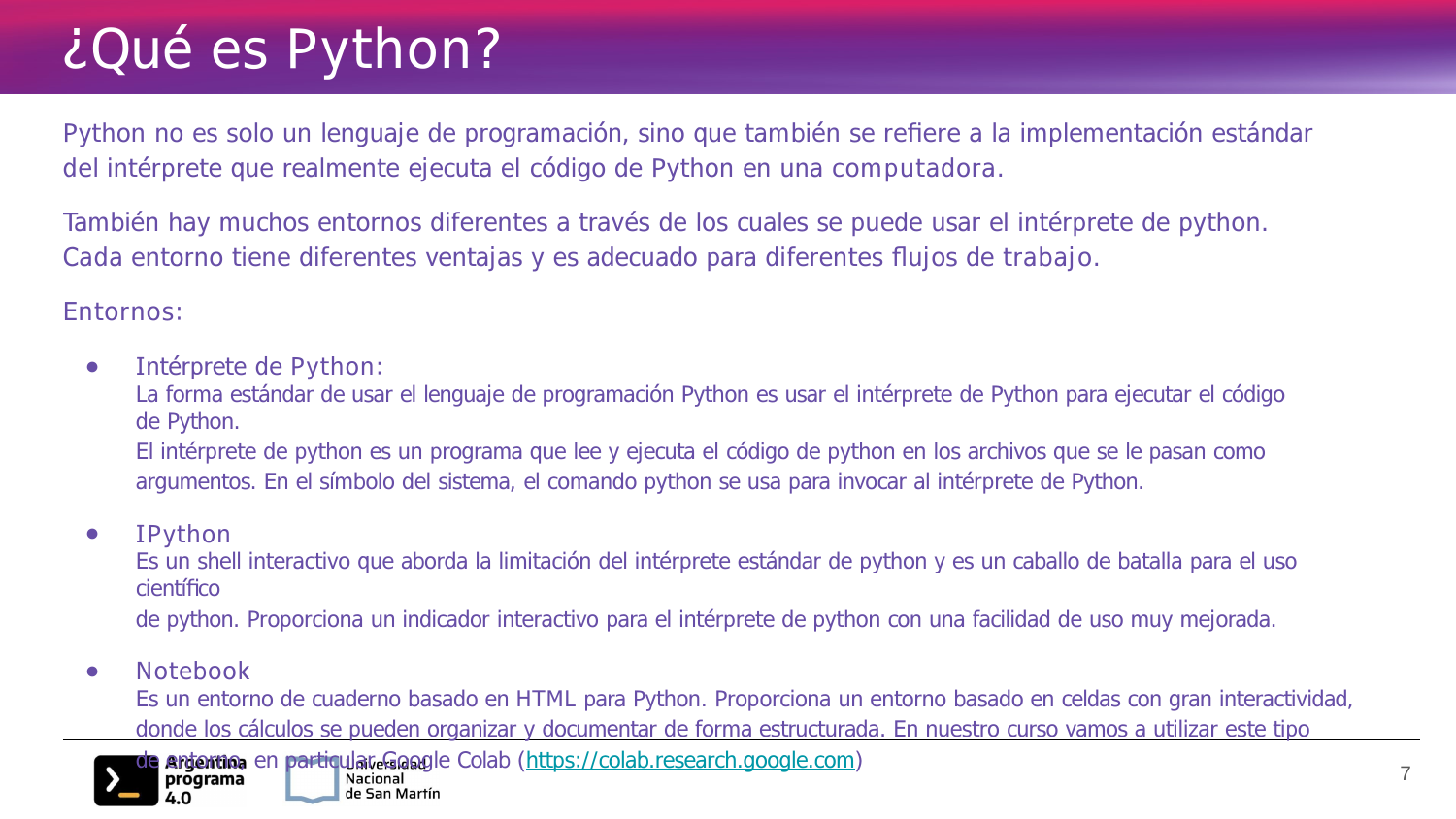

# ¿Qué es Python?
Python no es solo un lenguaje de programación, sino que también se refiere a la implementación estándar del intérprete que realmente ejecuta el código de Python en una computadora.
También hay muchos entornos diferentes a través de los cuales se puede usar el intérprete de python. Cada entorno tiene diferentes ventajas y es adecuado para diferentes flujos de trabajo.
Entornos:
Intérprete de Python:
La forma estándar de usar el lenguaje de programación Python es usar el intérprete de Python para ejecutar el código de Python.
El intérprete de python es un programa que lee y ejecuta el código de python en los archivos que se le pasan como argumentos. En el símbolo del sistema, el comando python se usa para invocar al intérprete de Python.
IPython
Es un shell interactivo que aborda la limitación del intérprete estándar de python y es un caballo de batalla para el uso científico
de python. Proporciona un indicador interactivo para el intérprete de python con una facilidad de uso muy mejorada.
Notebook
Es un entorno de cuaderno basado en HTML para Python. Proporciona un entorno basado en celdas con gran interactividad,
donde los cálculos se pueden organizar y documentar de forma estructurada. En nuestro curso vamos a utilizar este tipo de entorno, en particular Google Colab (https://colab.research.google.com)
7